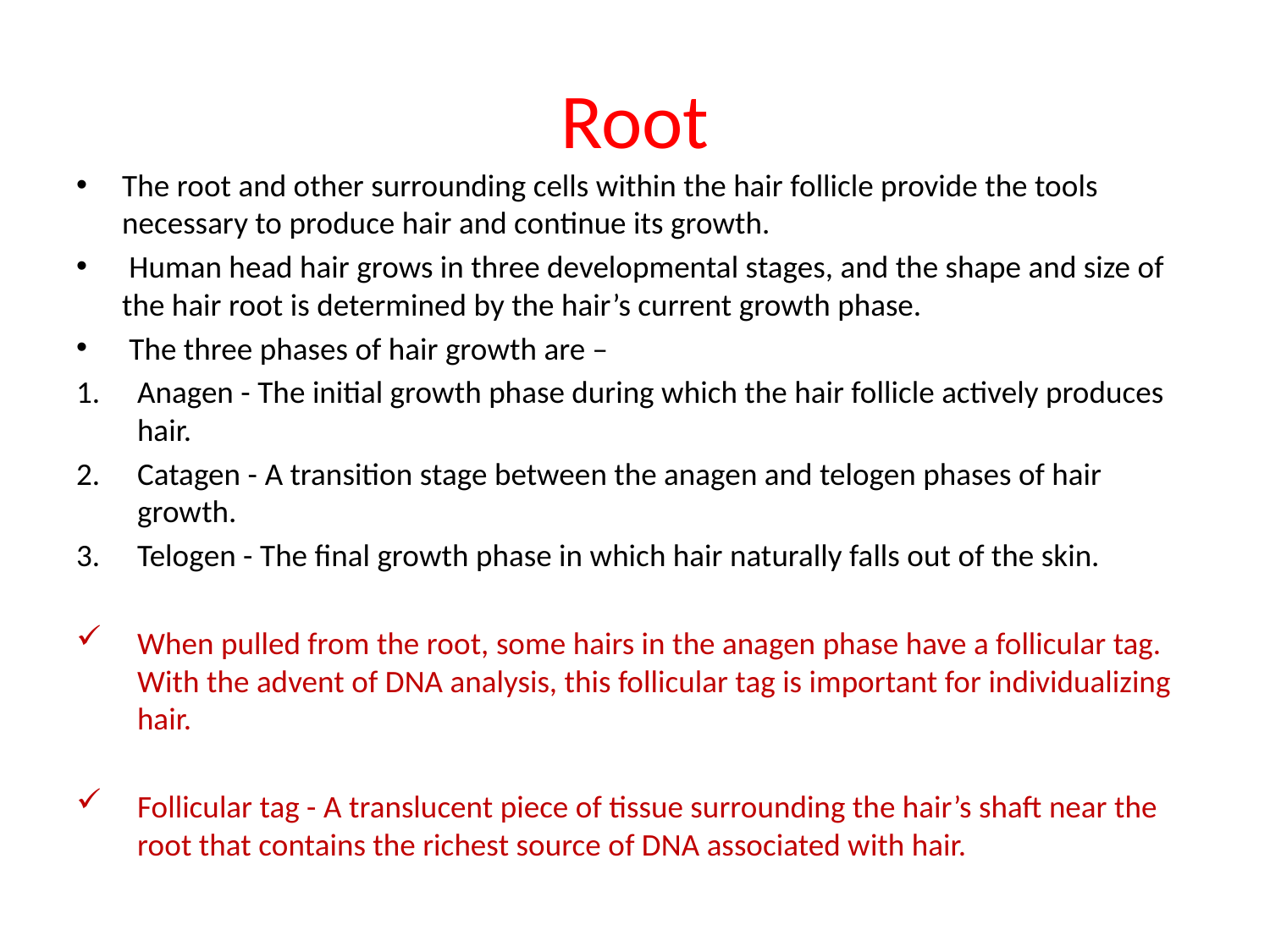

# Root
The root and other surrounding cells within the hair follicle provide the tools necessary to produce hair and continue its growth.
 Human head hair grows in three developmental stages, and the shape and size of the hair root is determined by the hair’s current growth phase.
 The three phases of hair growth are –
Anagen - The initial growth phase during which the hair follicle actively produces hair.
Catagen - A transition stage between the anagen and telogen phases of hair growth.
Telogen - The final growth phase in which hair naturally falls out of the skin.

When pulled from the root, some hairs in the anagen phase have a follicular tag.  With the advent of DNA analysis, this follicular tag is important for individualizing hair.

Follicular tag - A translucent piece of tissue surrounding the hair’s shaft near the root that contains the richest source of DNA associated with hair.